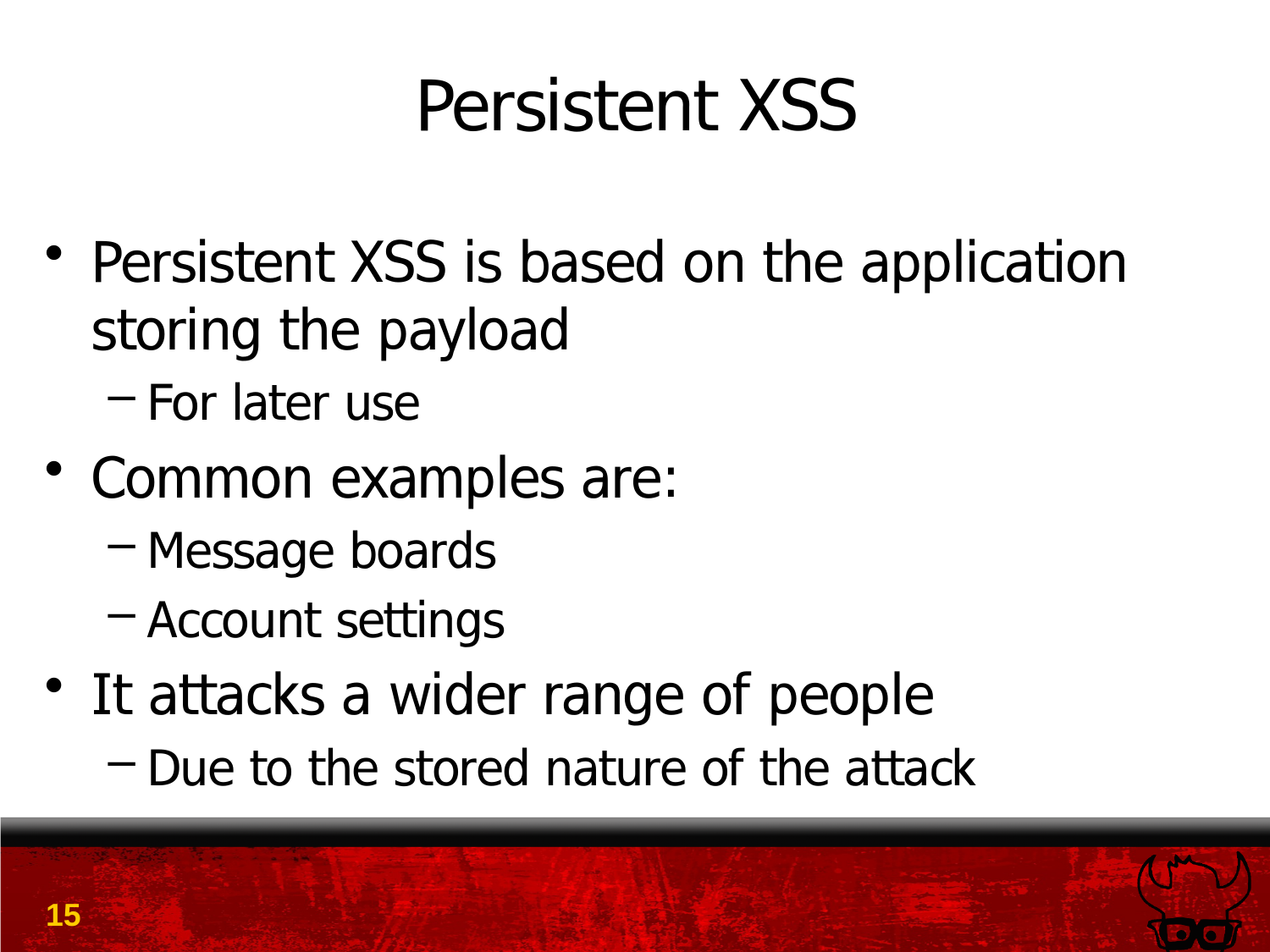

# Persistent XSS
Persistent XSS is based on the application storing the payload
For later use
Common examples are:
Message boards
Account settings
It attacks a wider range of people
Due to the stored nature of the attack